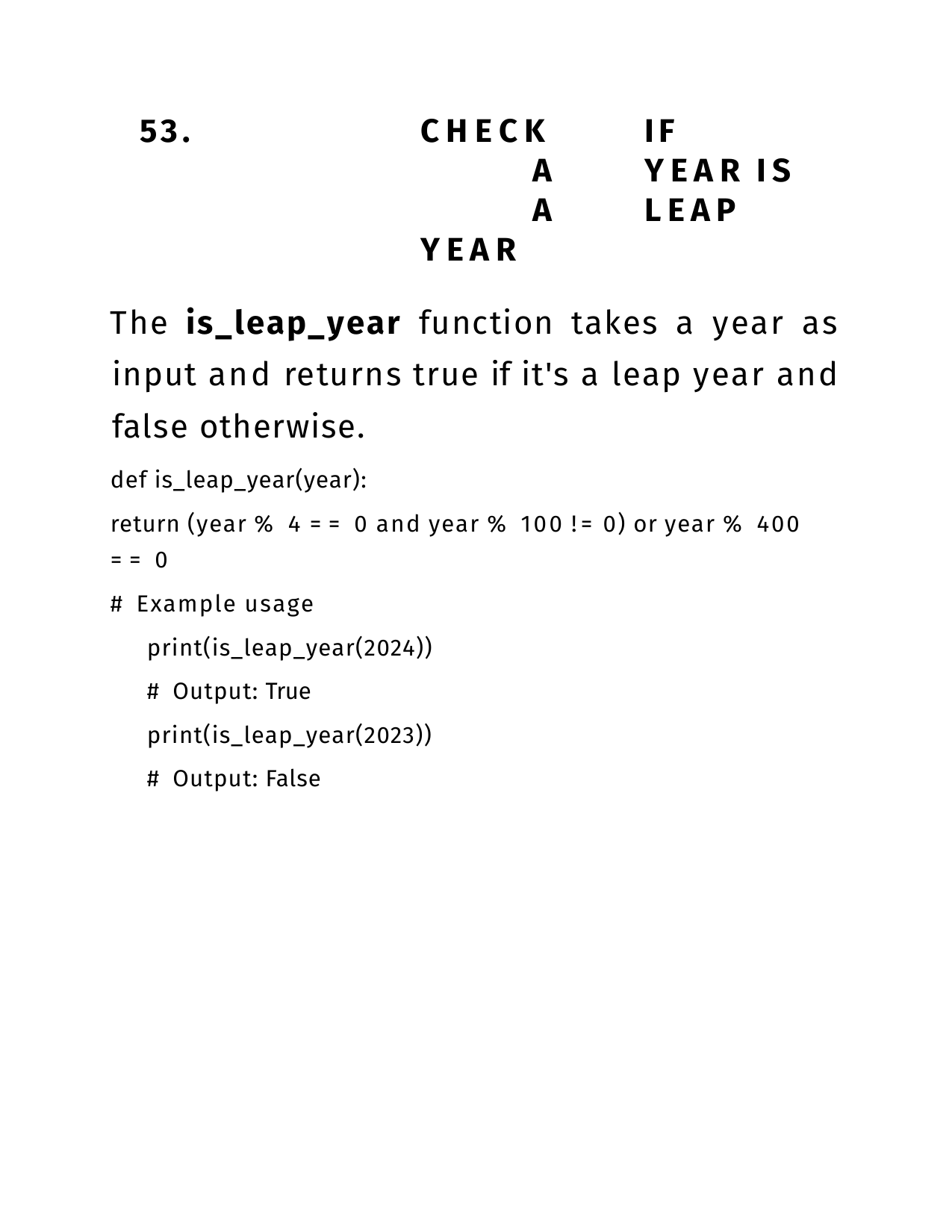

53.	CHECK	IF		A	YEAR	IS	A	LEAP YEAR
The is_leap_year function takes a year as input and returns true if it's a leap year and false otherwise.
def is_leap_year(year):
return (year % 4 == 0 and year % 100 != 0) or year % 400
== 0
# Example usage print(is_leap_year(2024)) # Output: True print(is_leap_year(2023)) # Output: False